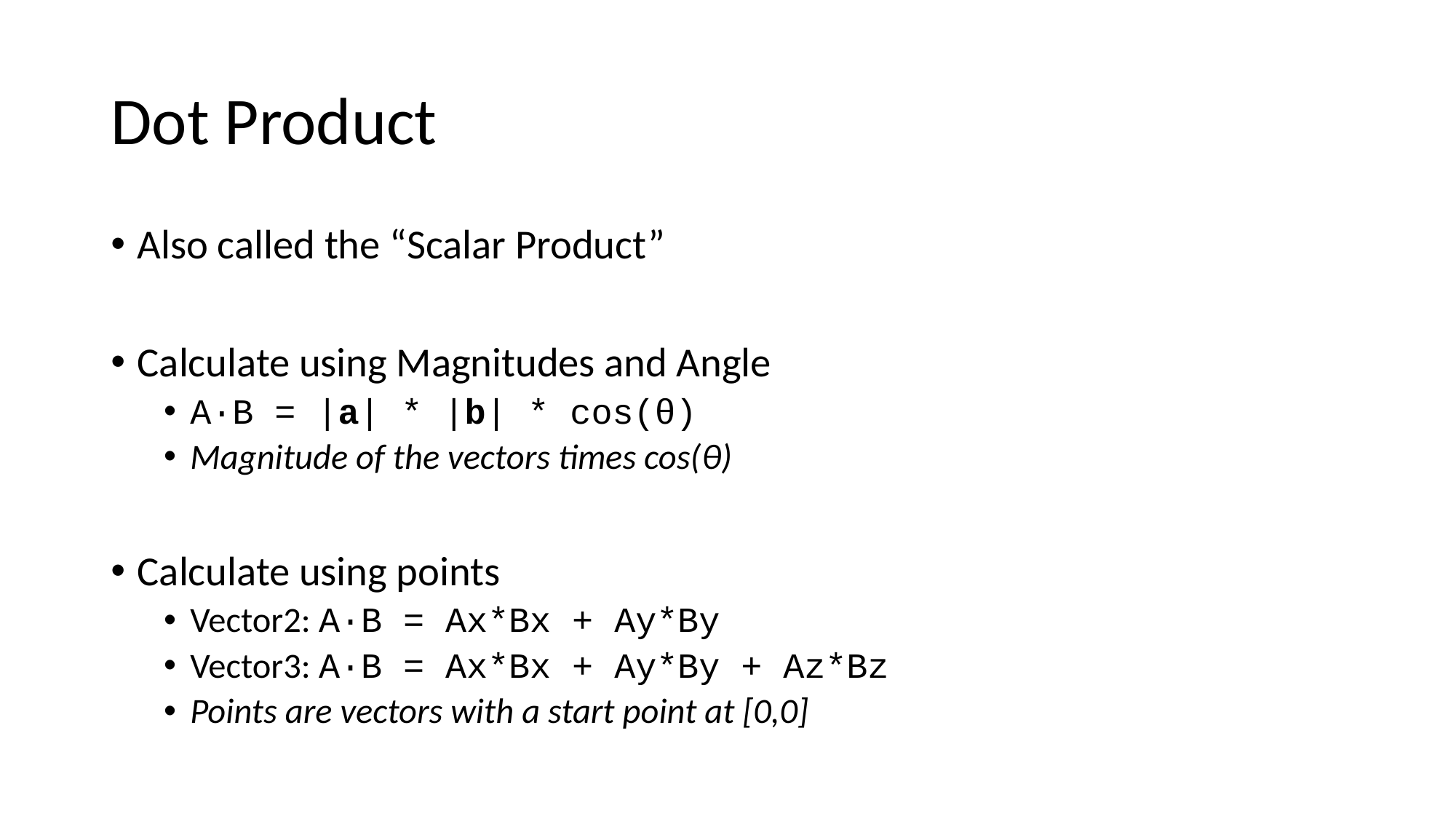

# Dot Product
Also called the “Scalar Product”

Calculate using Magnitudes and Angle
A·B = |a| * |b| * cos(θ)
Magnitude of the vectors times cos(θ)

Calculate using points
Vector2: A·B = Ax*Bx + Ay*By
Vector3: A·B = Ax*Bx + Ay*By + Az*Bz
Points are vectors with a start point at [0,0]